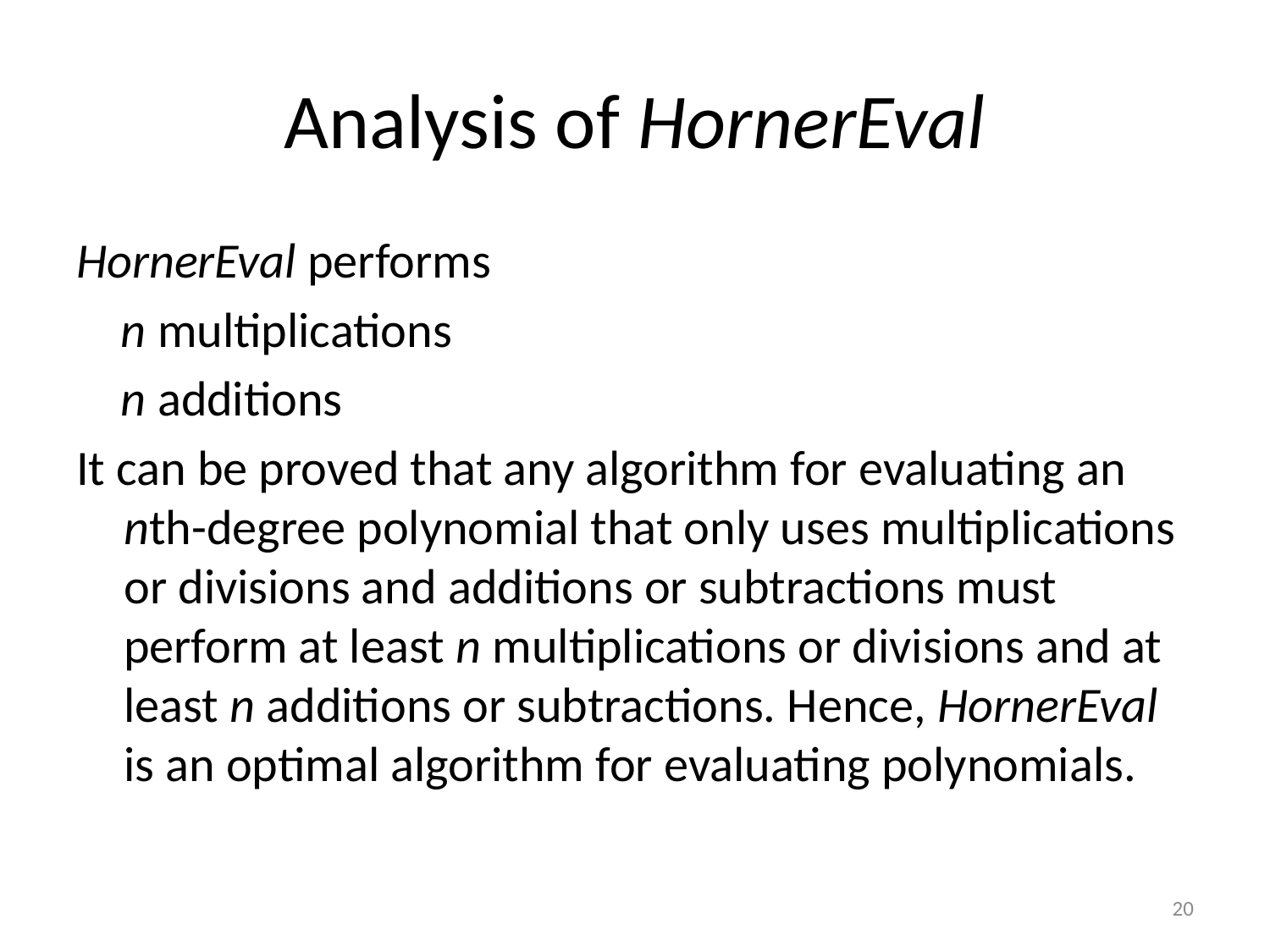

# Analysis of HornerEval
HornerEval performs
    n multiplications
    n additions
It can be proved that any algorithm for evaluating an nth-degree polynomial that only uses multiplications or divisions and additions or subtractions must perform at least n multiplications or divisions and at least n additions or subtractions. Hence, HornerEval is an optimal algorithm for evaluating polynomials.
20